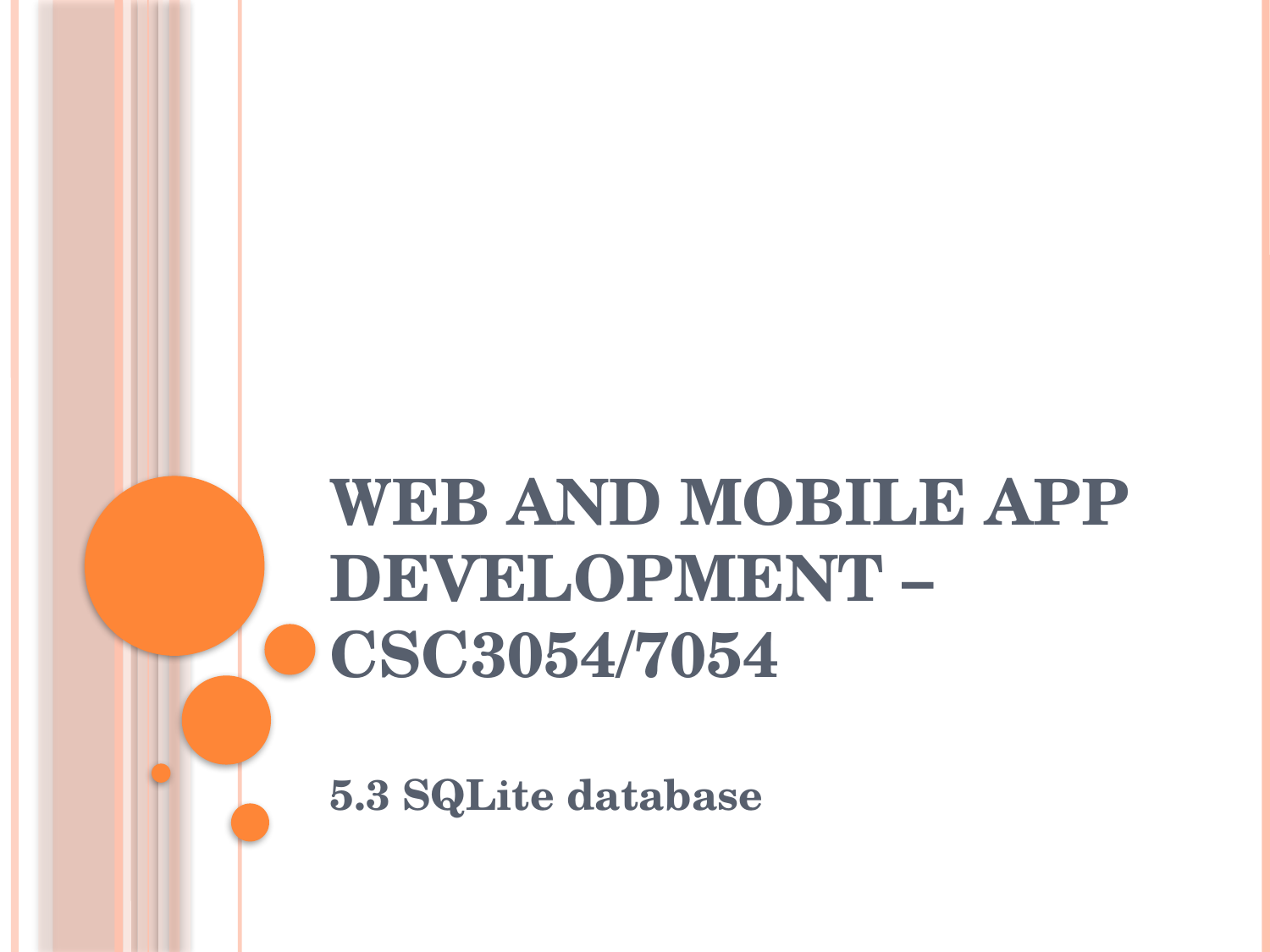

# Web and mobile app development – csc3054/7054
5.3 SQLite database